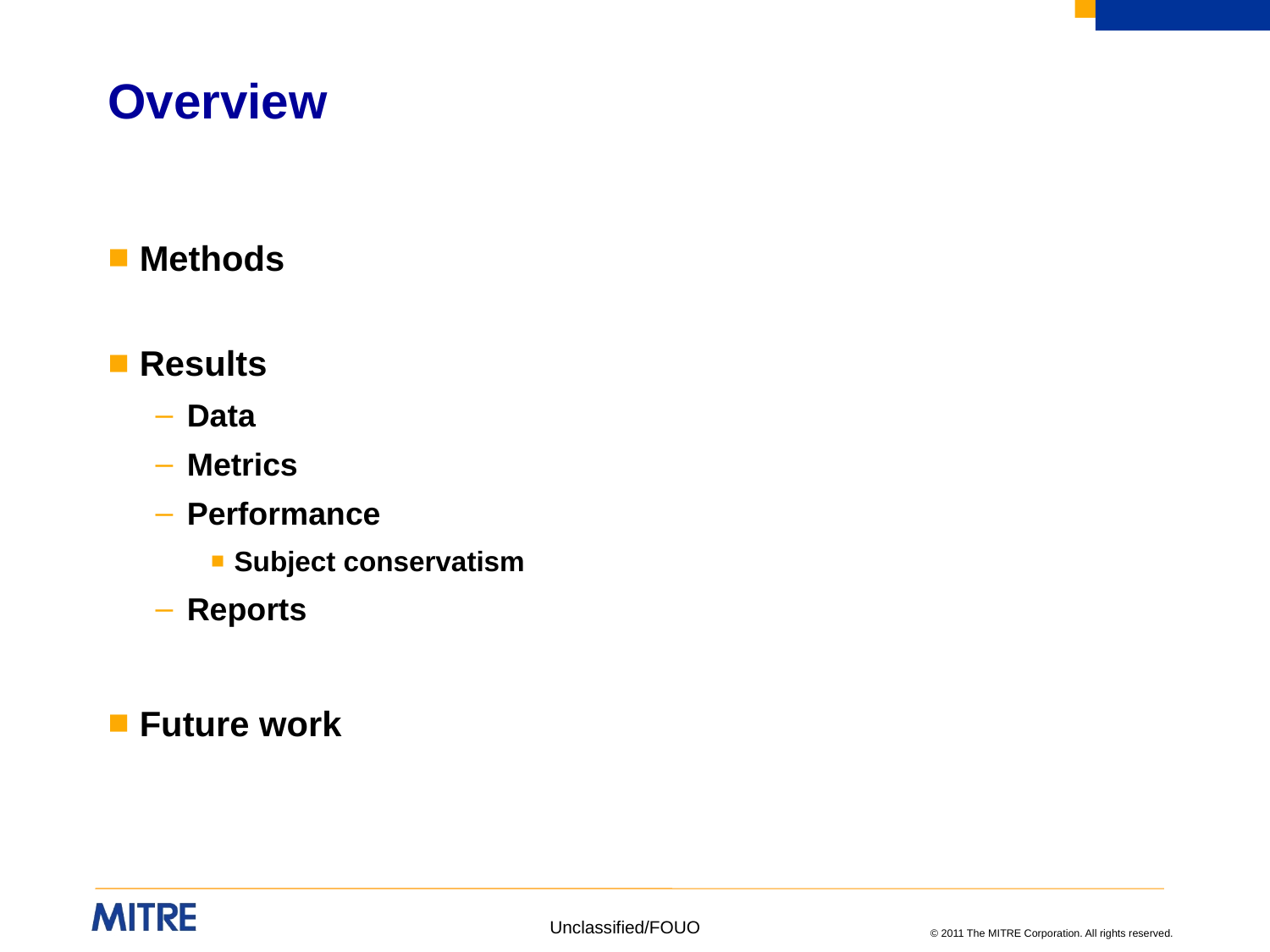

# Overview

Methods

Results
Data
Metrics
Performance
Subject conservatism
Reports

Future work